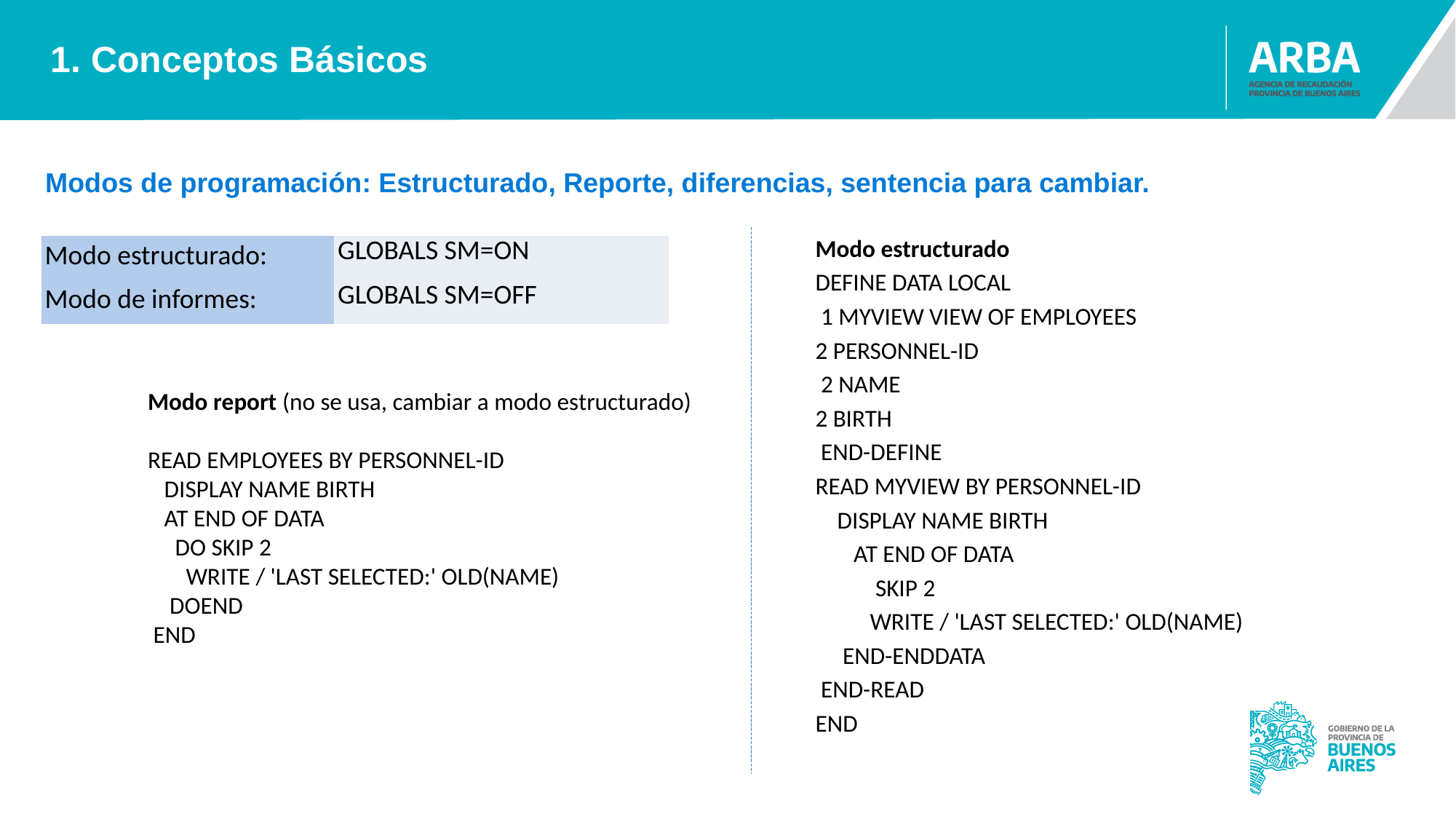

1. Conceptos Básicos
Modos de programación: Estructurado, Reporte, diferencias, sentencia para cambiar.
Modo estructurado
DEFINE DATA LOCAL
 1 MYVIEW VIEW OF EMPLOYEES
2 PERSONNEL-ID
 2 NAME
2 BIRTH
 END-DEFINE
READ MYVIEW BY PERSONNEL-ID
    DISPLAY NAME BIRTH
       AT END OF DATA
           SKIP 2
          WRITE / 'LAST SELECTED:' OLD(NAME)
     END-ENDDATA
 END-READ
END

| Modo estructurado: | GLOBALS SM=ON |
| --- | --- |
| Modo de informes: | GLOBALS SM=OFF |
Modo report (no se usa, cambiar a modo estructurado)

READ EMPLOYEES BY PERSONNEL-ID
   DISPLAY NAME BIRTH
   AT END OF DATA
     DO SKIP 2
       WRITE / 'LAST SELECTED:' OLD(NAME)
    DOEND
 END